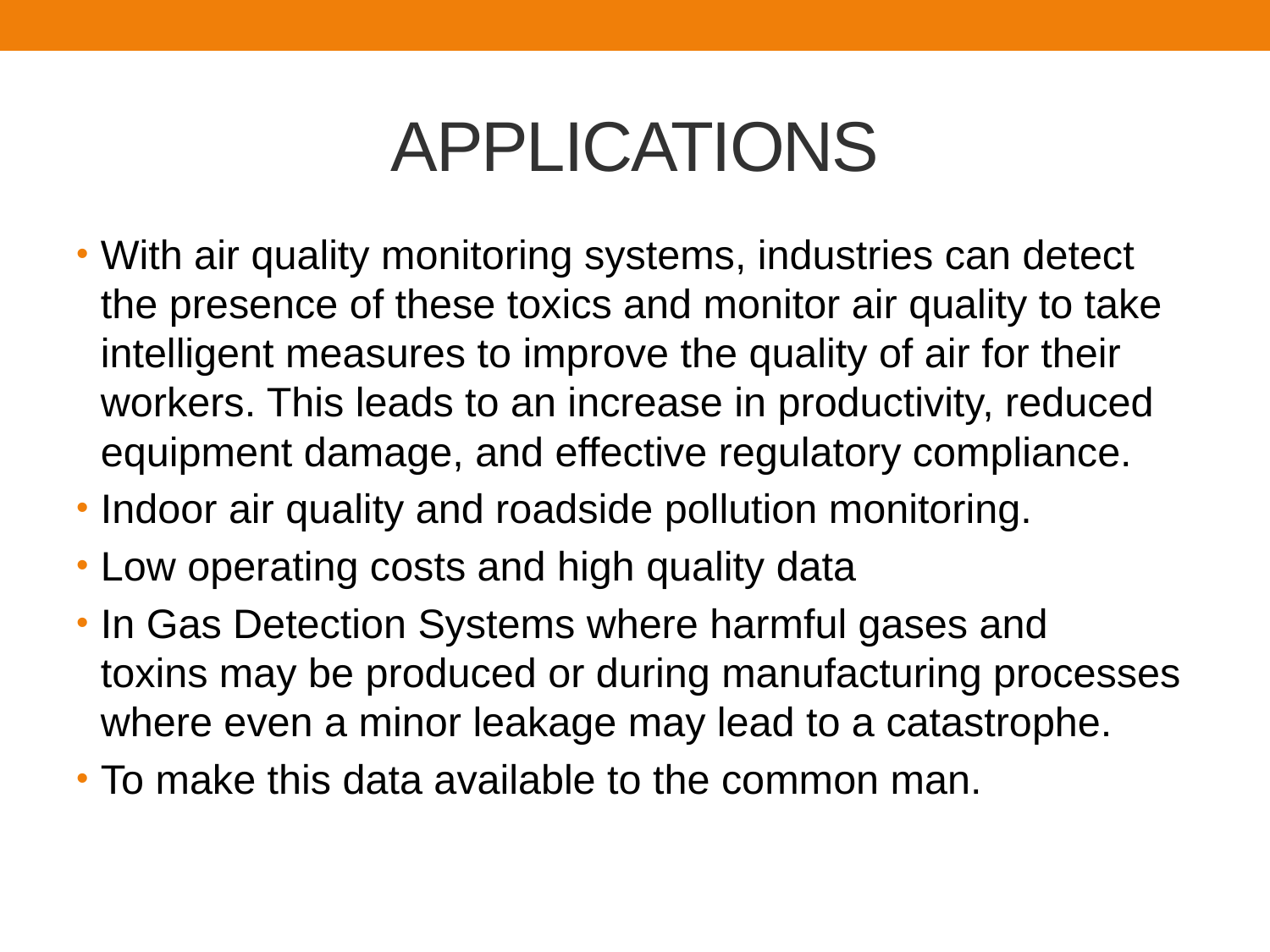

# APPLICATIONS
With air quality monitoring systems, industries can detect the presence of these toxics and monitor air quality to take intelligent measures to improve the quality of air for their workers. This leads to an increase in productivity, reduced equipment damage, and effective regulatory compliance.
Indoor air quality and roadside pollution monitoring.
Low operating costs and high quality data
In Gas Detection Systems where harmful gases and toxins may be produced or during manufacturing processes where even a minor leakage may lead to a catastrophe.
To make this data available to the common man.